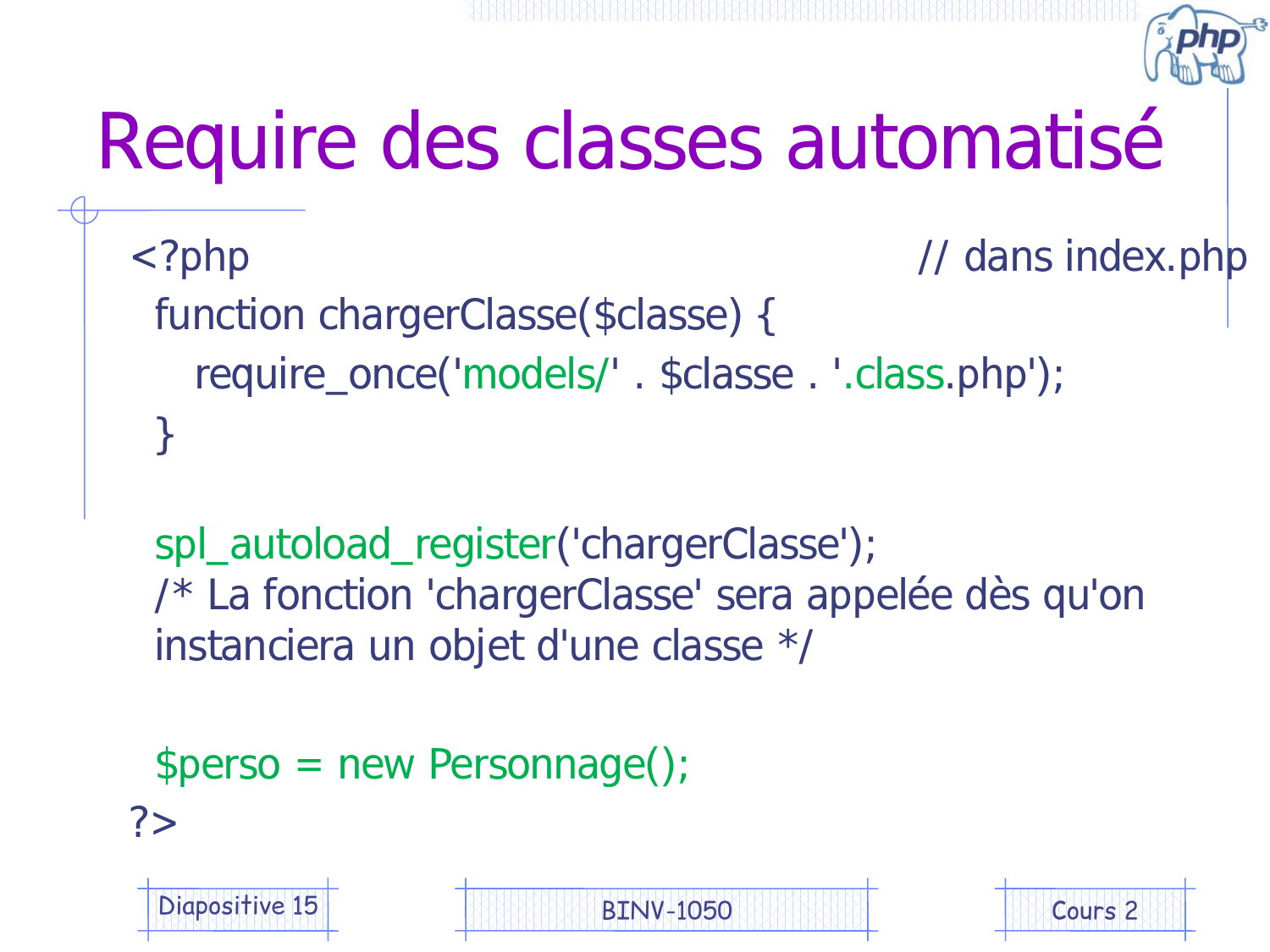

# Require des classes automatisé
<?php                                                   // dans index.php
  function chargerClasse($classe) {
     require_once('models/' . $classe . '.class.php');
  }
  spl_autoload_register('chargerClasse');
  /* La fonction 'chargerClasse' sera appelée dès qu'on
  instanciera un objet d'une classe */

  $perso = new Personnage();
?>

Diapositive 15
BINV-1050
Cours 2